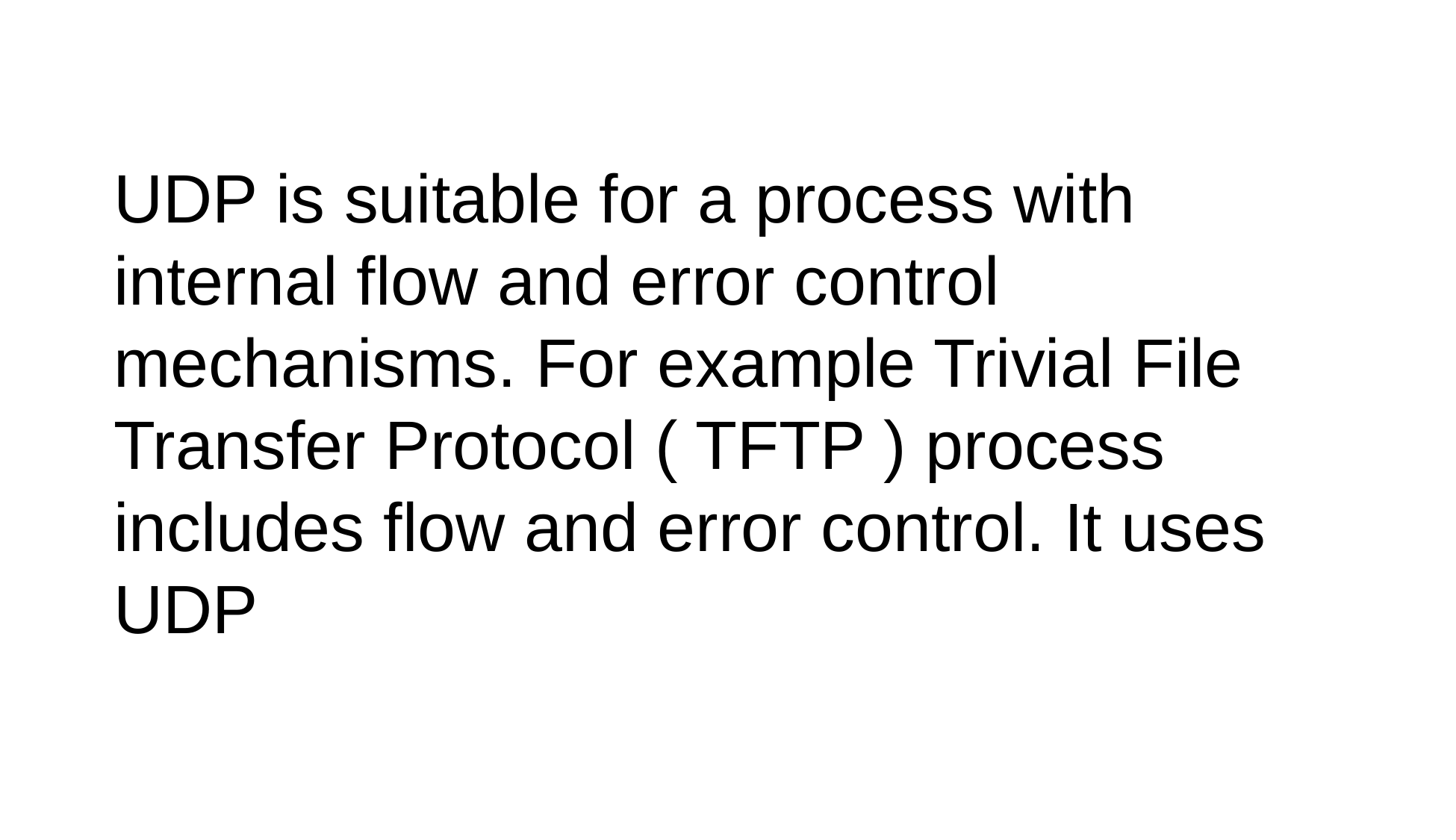

UDP is suitable for a process with internal flow and error control mechanisms. For example Trivial File Transfer Protocol ( TFTP ) process includes flow and error control. It uses UDP